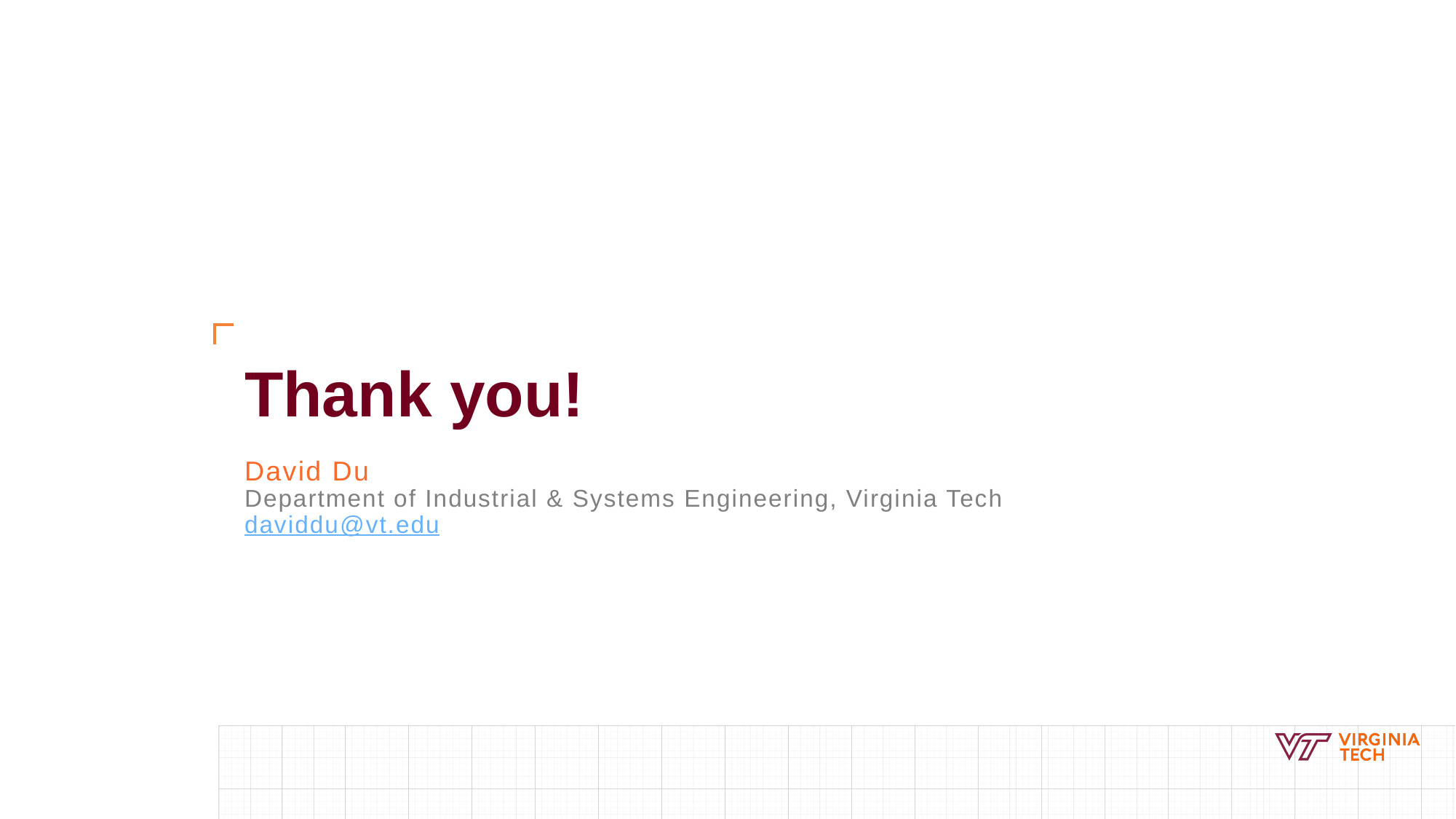

# Thank you!
David Du
Department of Industrial & Systems Engineering, Virginia Tech
daviddu@vt.edu